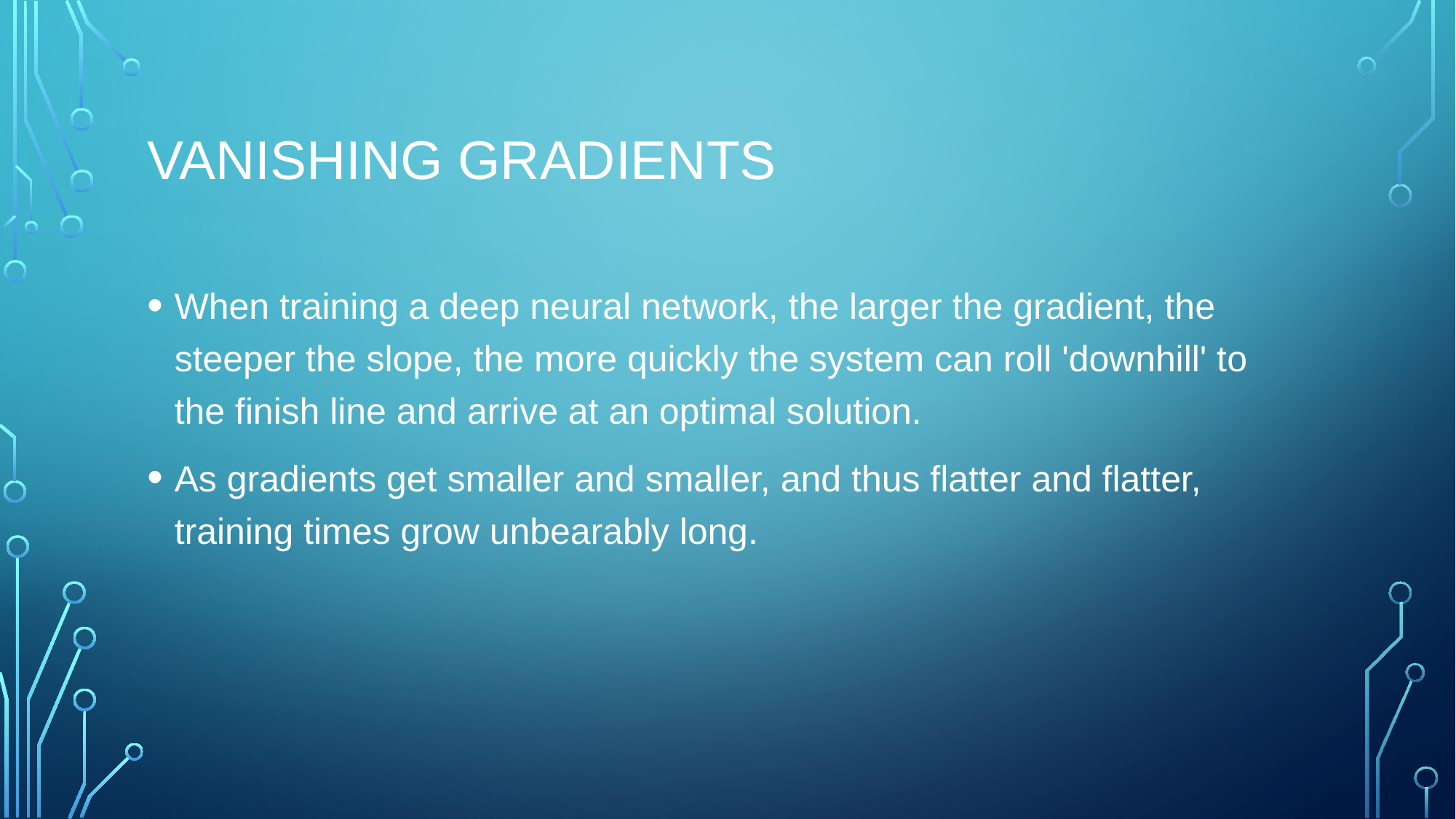

# Vanishing gradients
When training a deep neural network, the larger the gradient, the steeper the slope, the more quickly the system can roll 'downhill' to the finish line and arrive at an optimal solution.
As gradients get smaller and smaller, and thus flatter and flatter, training times grow unbearably long.